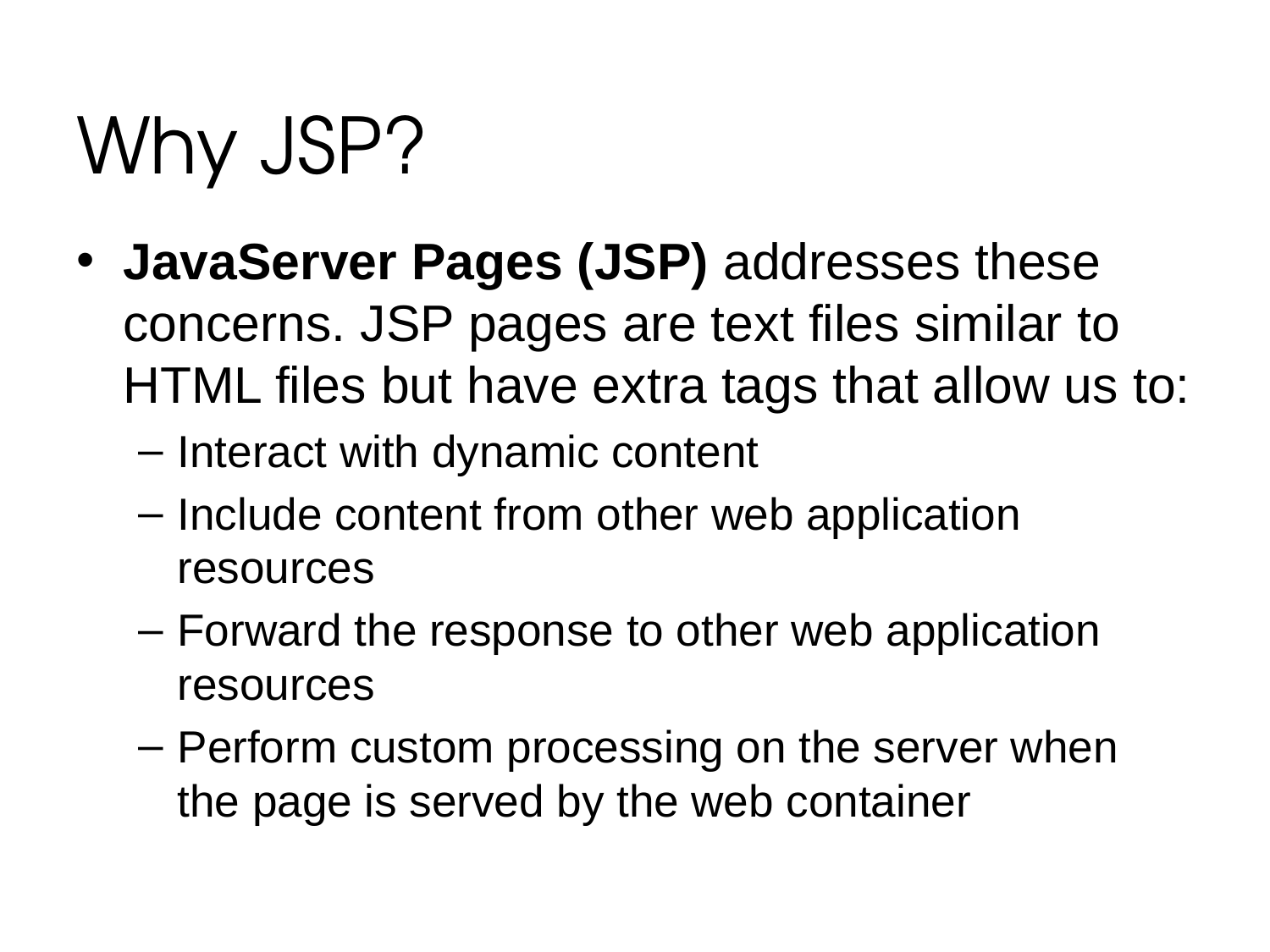

# Why JSP?
JavaServer Pages (JSP) addresses these concerns. JSP pages are text files similar to HTML files but have extra tags that allow us to:
Interact with dynamic content
Include content from other web application resources
Forward the response to other web application resources
Perform custom processing on the server when the page is served by the web container